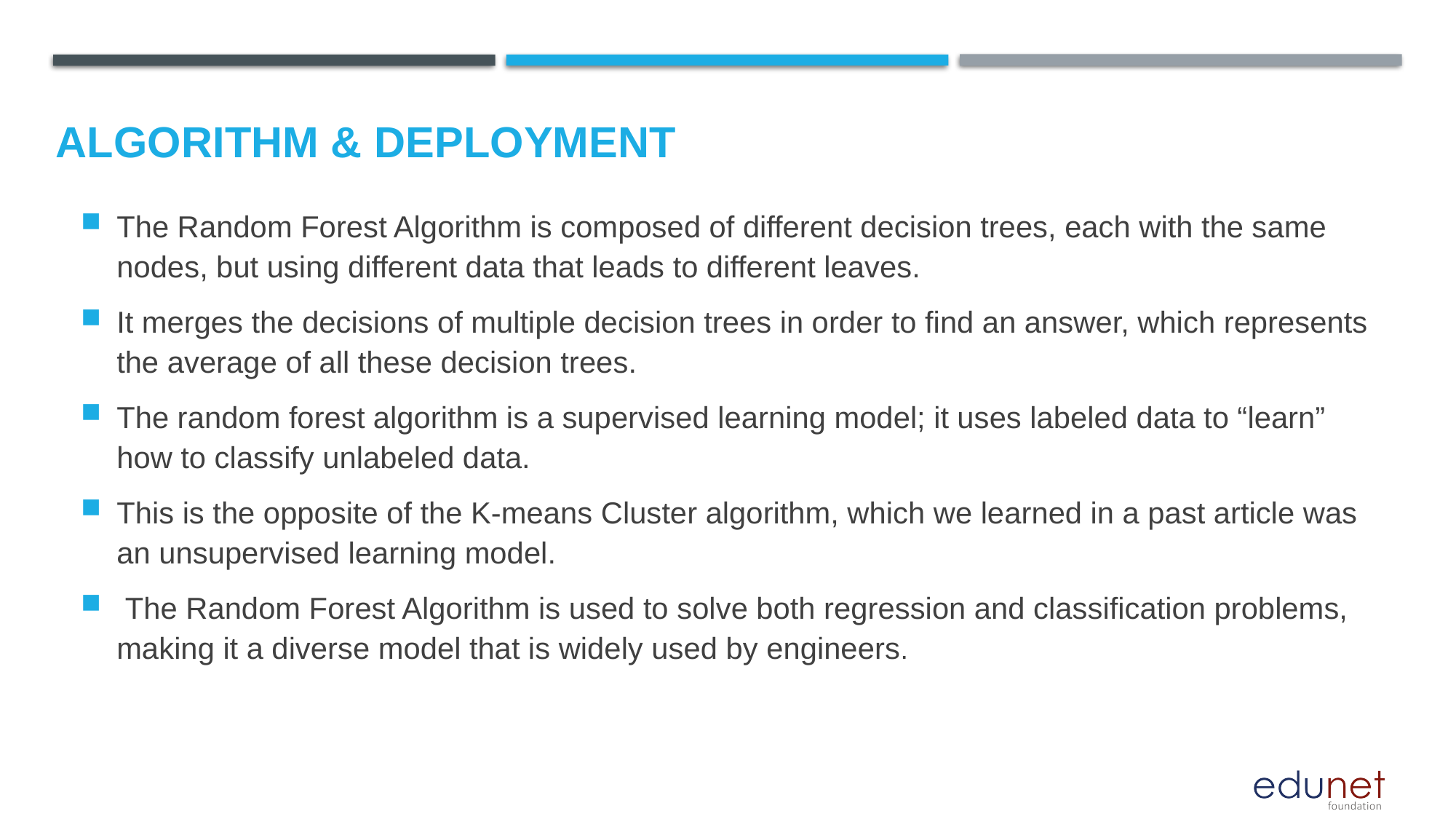

# Algorithm & Deployment
The Random Forest Algorithm is composed of different decision trees, each with the same nodes, but using different data that leads to different leaves.
It merges the decisions of multiple decision trees in order to find an answer, which represents the average of all these decision trees.
The random forest algorithm is a supervised learning model; it uses labeled data to “learn” how to classify unlabeled data.
This is the opposite of the K-means Cluster algorithm, which we learned in a past article was an unsupervised learning model.
 The Random Forest Algorithm is used to solve both regression and classification problems, making it a diverse model that is widely used by engineers.